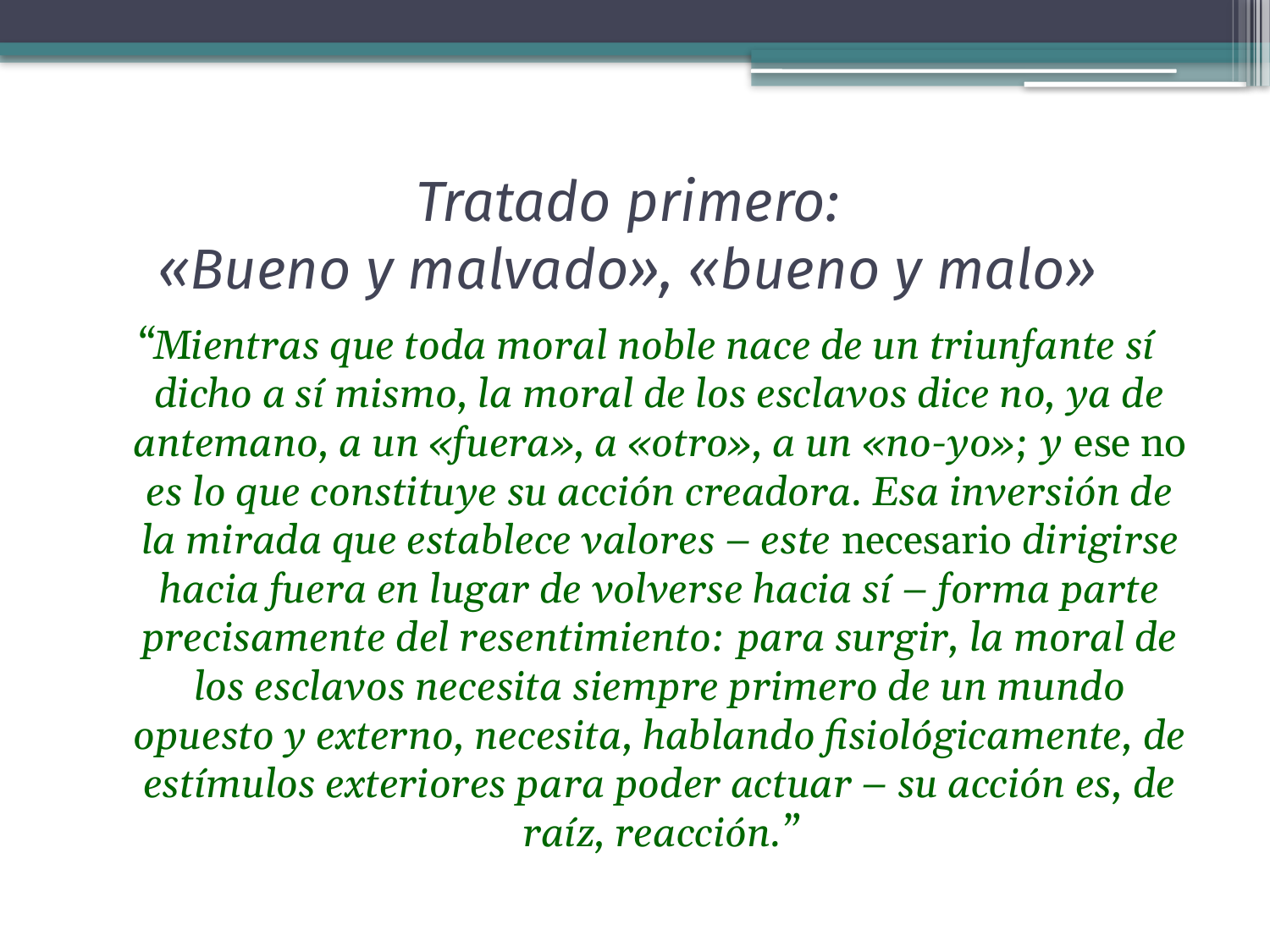

# Tratado primero: «Bueno y malvado», «bueno y malo»
 “Mientras que toda moral noble nace de un triunfante sí dicho a sí mismo, la moral de los esclavos dice no, ya de antemano, a un «fuera», a «otro», a un «no-yo»; y ese no es lo que constituye su acción creadora. Esa inversión de la mirada que establece valores – este necesario dirigirse hacia fuera en lugar de volverse hacia sí – forma parte precisamente del resentimiento: para surgir, la moral de los esclavos necesita siempre primero de un mundo opuesto y externo, necesita, hablando fisiológicamente, de estímulos exteriores para poder actuar – su acción es, de raíz, reacción.”